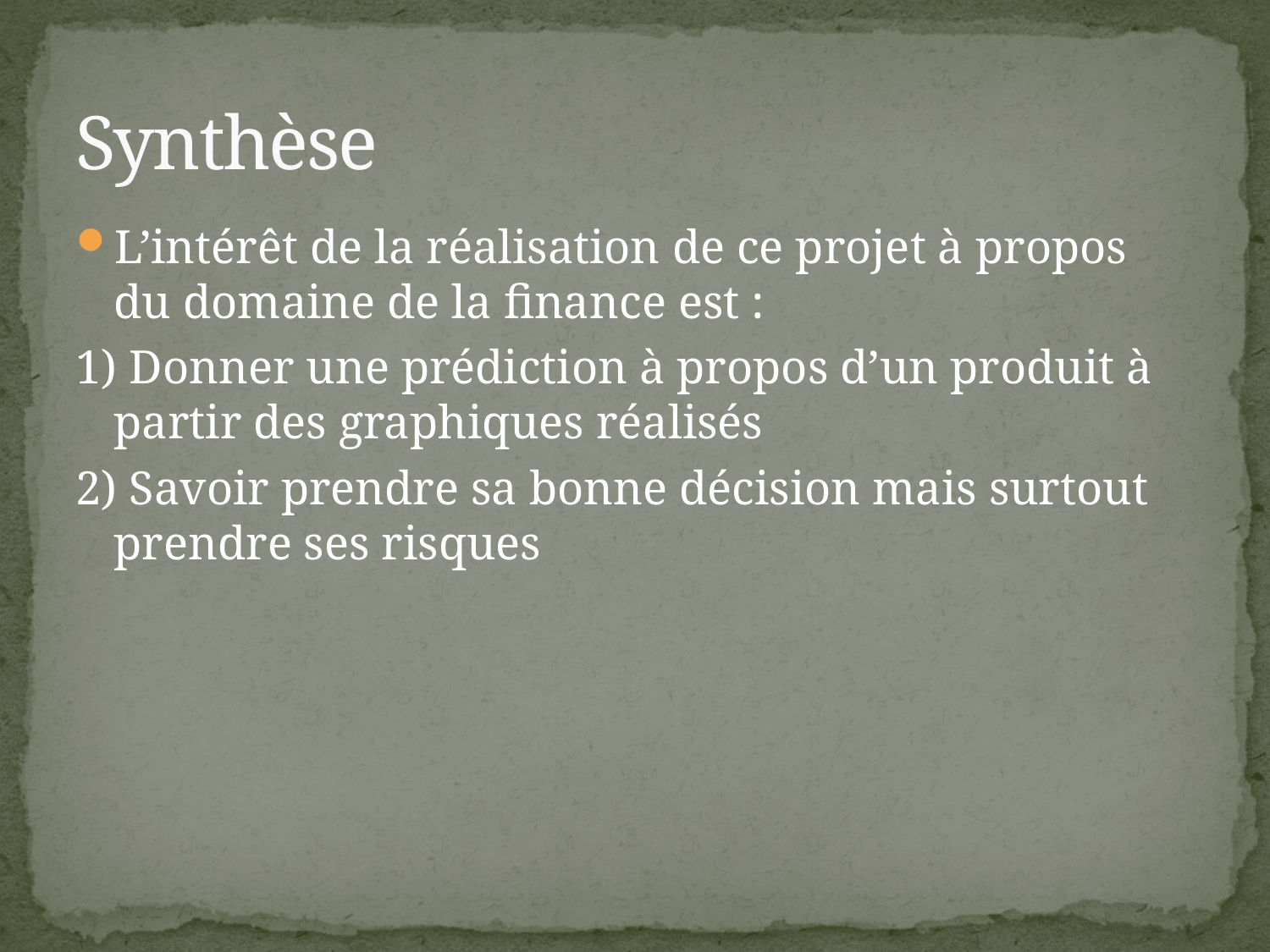

# Synthèse
L’intérêt de la réalisation de ce projet à propos du domaine de la finance est :
1) Donner une prédiction à propos d’un produit à partir des graphiques réalisés
2) Savoir prendre sa bonne décision mais surtout prendre ses risques